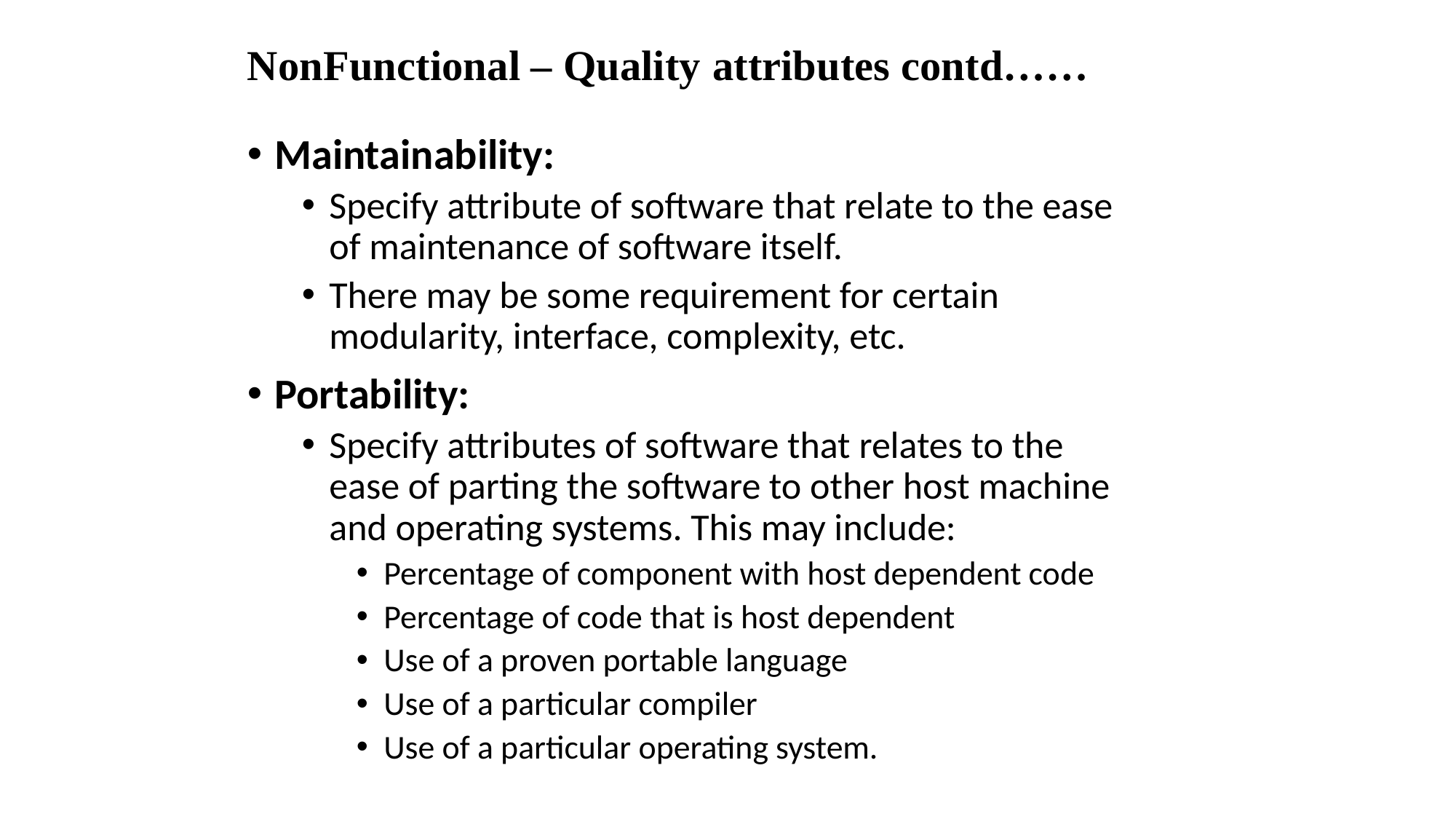

# NonFunctional – Quality attributes contd……
Maintainability:
Specify attribute of software that relate to the ease of maintenance of software itself.
There may be some requirement for certain modularity, interface, complexity, etc.
Portability:
Specify attributes of software that relates to the ease of parting the software to other host machine and operating systems. This may include:
Percentage of component with host dependent code
Percentage of code that is host dependent
Use of a proven portable language
Use of a particular compiler
Use of a particular operating system.